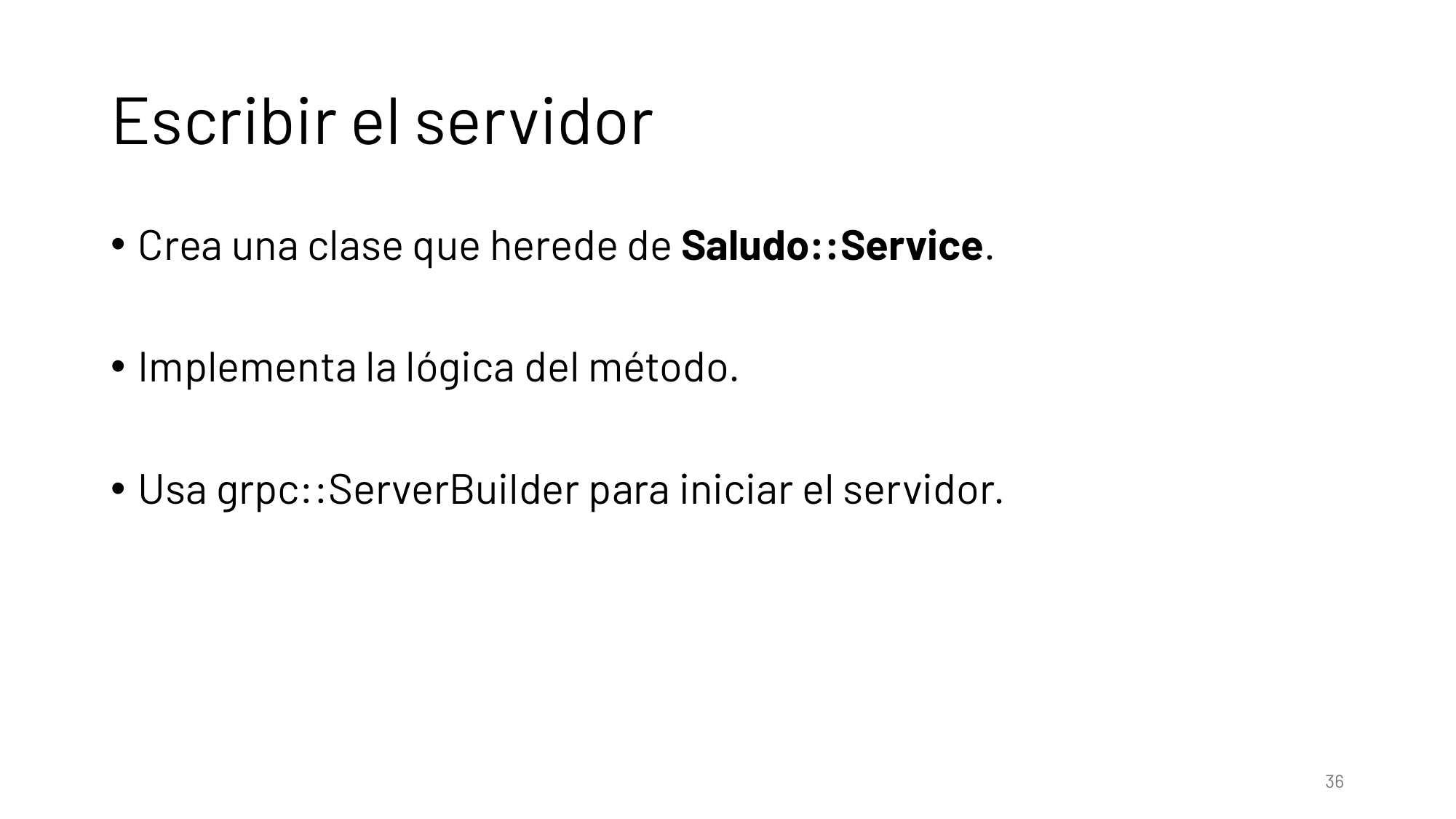

# Escribir el servidor
Crea una clase que herede de Saludo::Service.

Implementa la lógica del método.

Usa grpc::ServerBuilder para iniciar el servidor.
36